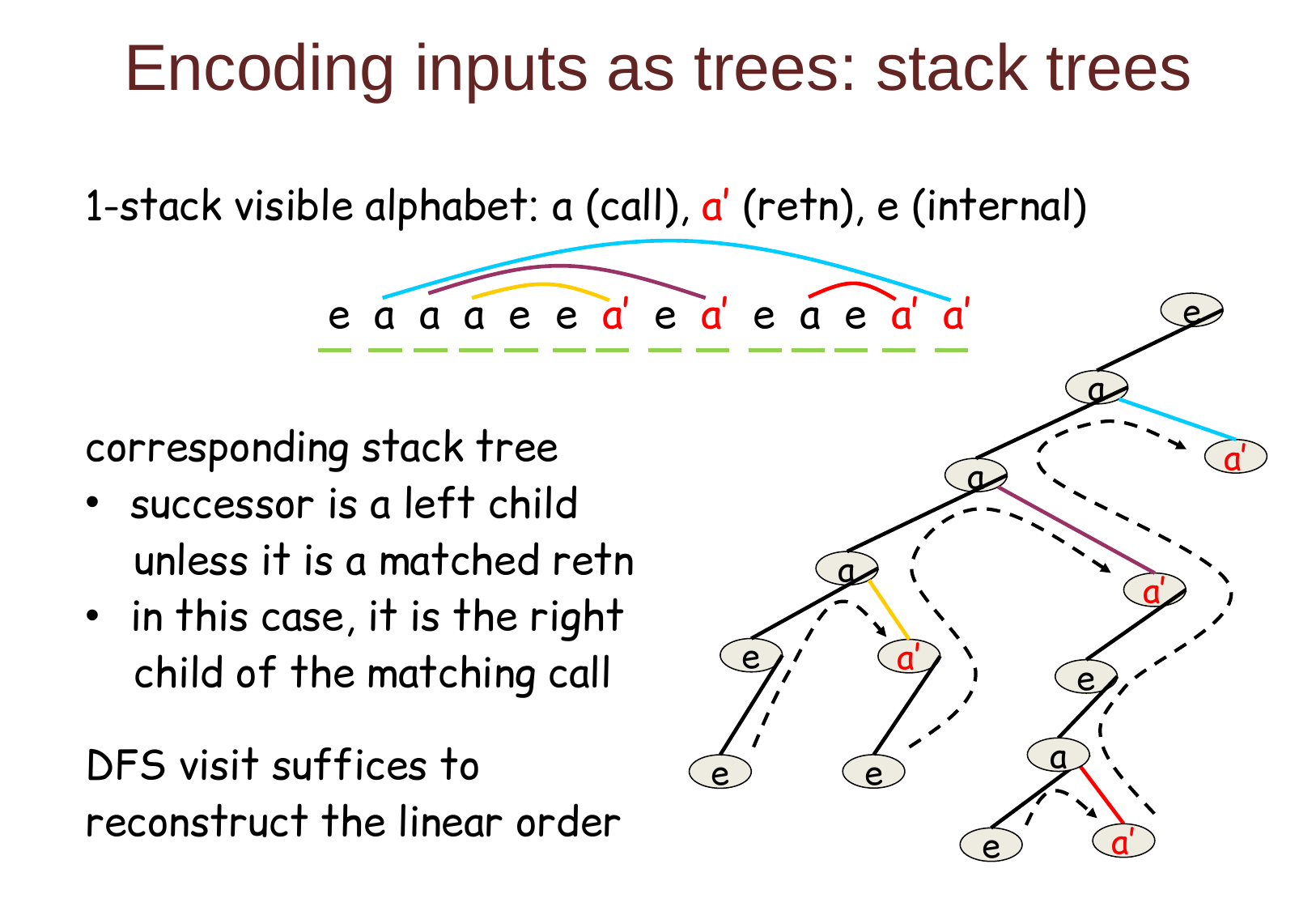

Encoding inputs as trees: stack trees
1-stack visible alphabet: a (call), a’ (retn), e (internal)

       		e  a  a  a  e  e  a’  e  a’  e  a  e  a’  a’

corresponding stack tree
successor is a left child
    unless it is a matched retn
in this case, it is the right
    child of the matching call

DFS visit suffices to
reconstruct the linear order

e
a

a’
a

a
a’

e
a’
e
a
e
e

a’
e